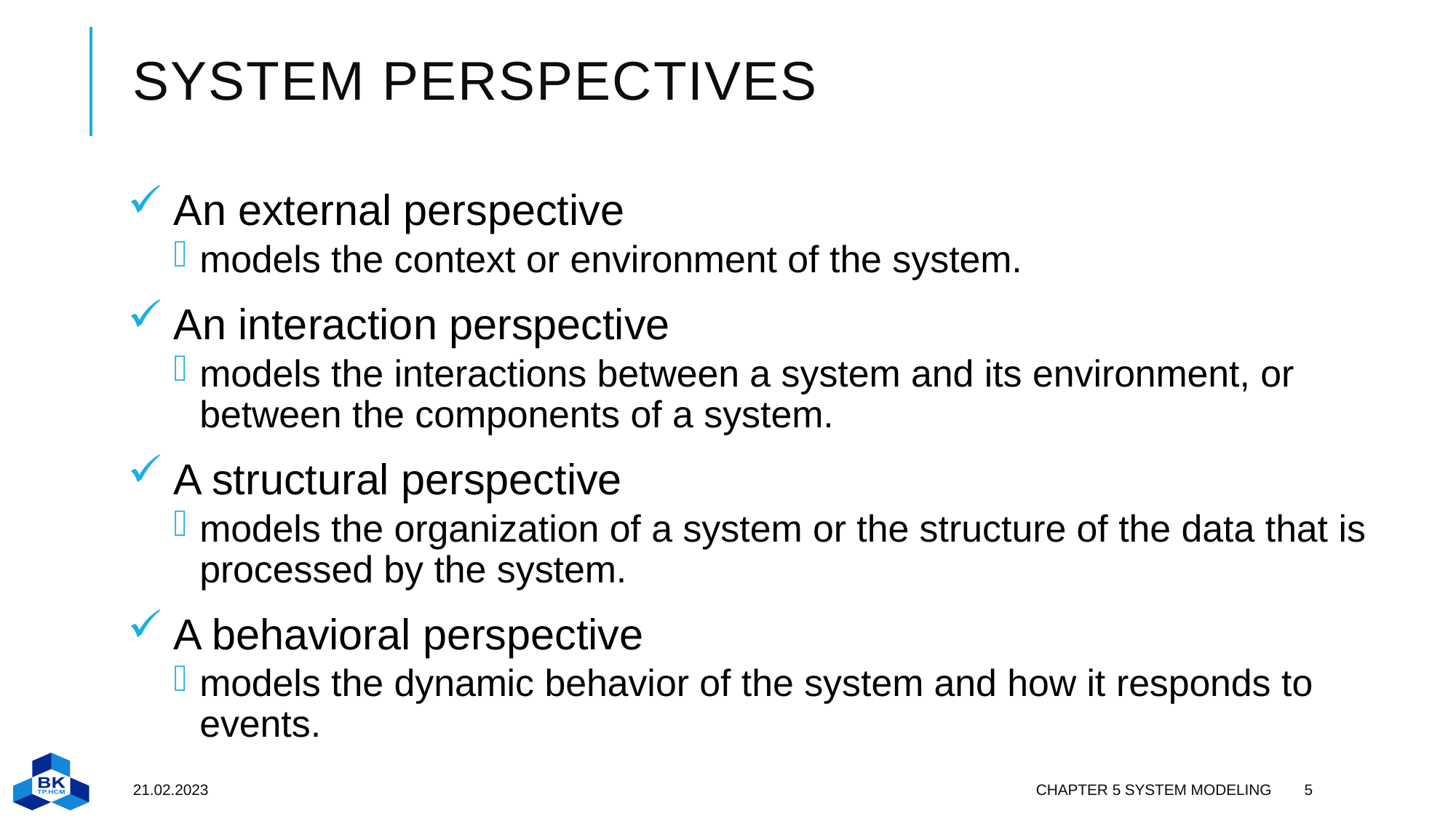

# System perspectives
An external perspective
models the context or environment of the system.
An interaction perspective
models the interactions between a system and its environment, or between the components of a system.
A structural perspective
models the organization of a system or the structure of the data that is processed by the system.
A behavioral perspective
models the dynamic behavior of the system and how it responds to events.

21.02.2023
Chapter 5 System modeling
5